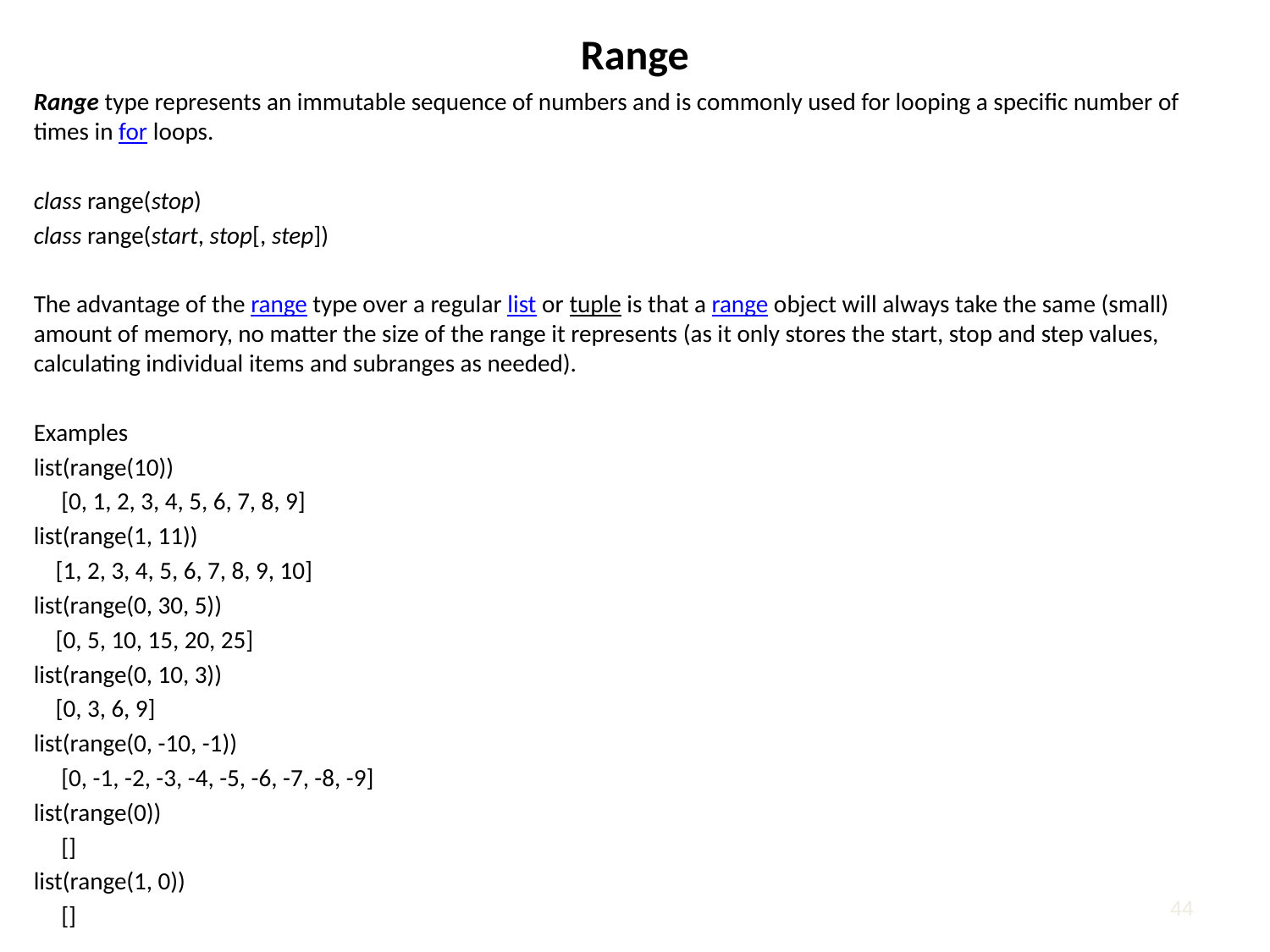

Range
Range type represents an immutable sequence of numbers and is commonly used for looping a specific number of times in for loops.

class range(stop)
class range(start, stop[, step])

The advantage of the range type over a regular list or tuple is that a range object will always take the same (small) amount of memory, no matter the size of the range it represents (as it only stores the start, stop and step values, calculating individual items and subranges as needed).

Examples
list(range(10))
     [0, 1, 2, 3, 4, 5, 6, 7, 8, 9]
list(range(1, 11))
    [1, 2, 3, 4, 5, 6, 7, 8, 9, 10]
list(range(0, 30, 5))
    [0, 5, 10, 15, 20, 25]
list(range(0, 10, 3))
    [0, 3, 6, 9]
list(range(0, -10, -1))
     [0, -1, -2, -3, -4, -5, -6, -7, -8, -9]
list(range(0))
     []
list(range(1, 0))
     []
44